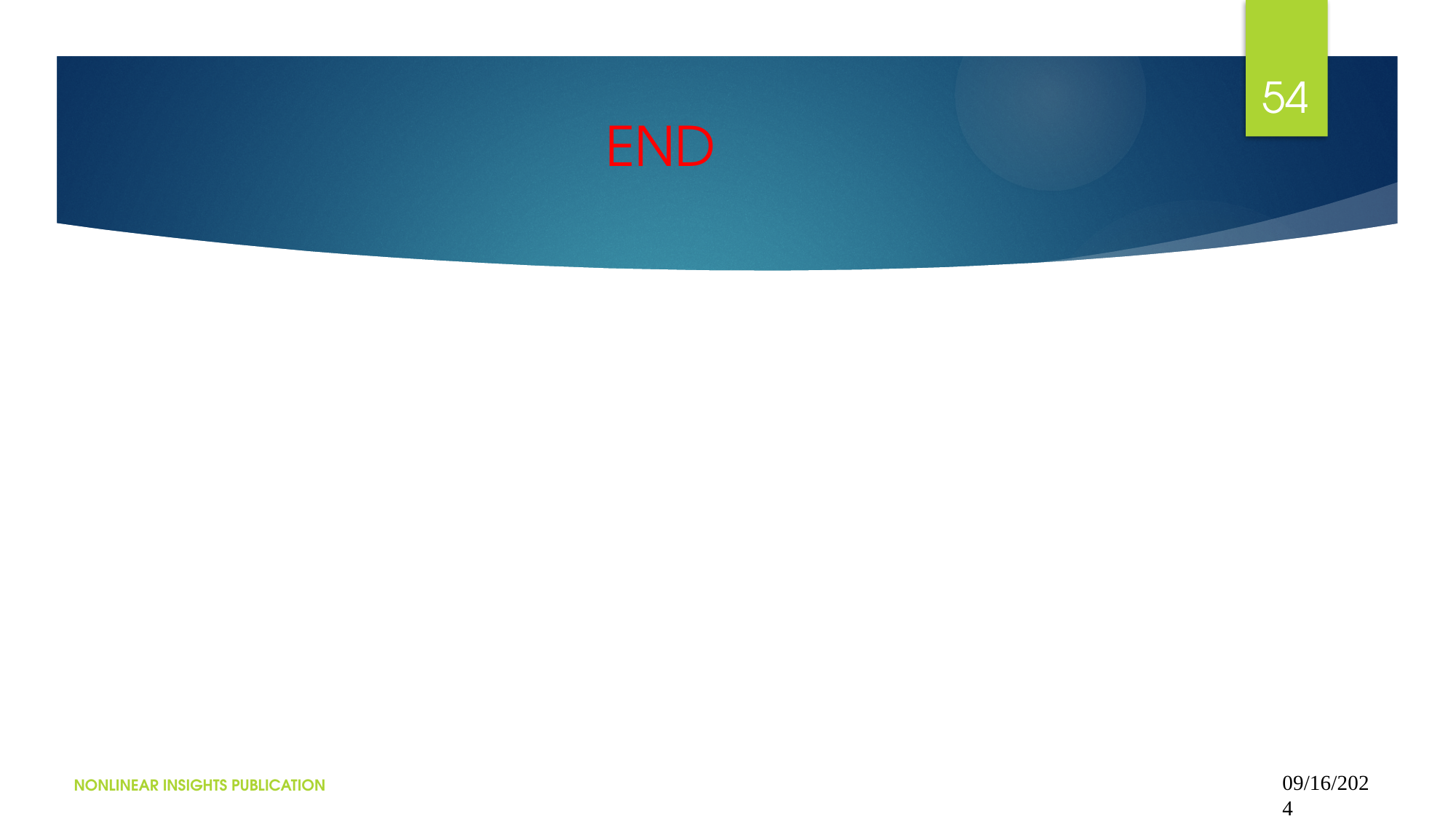

54
# END
NONLINEAR INSIGHTS PUBLICATION
09/16/2024